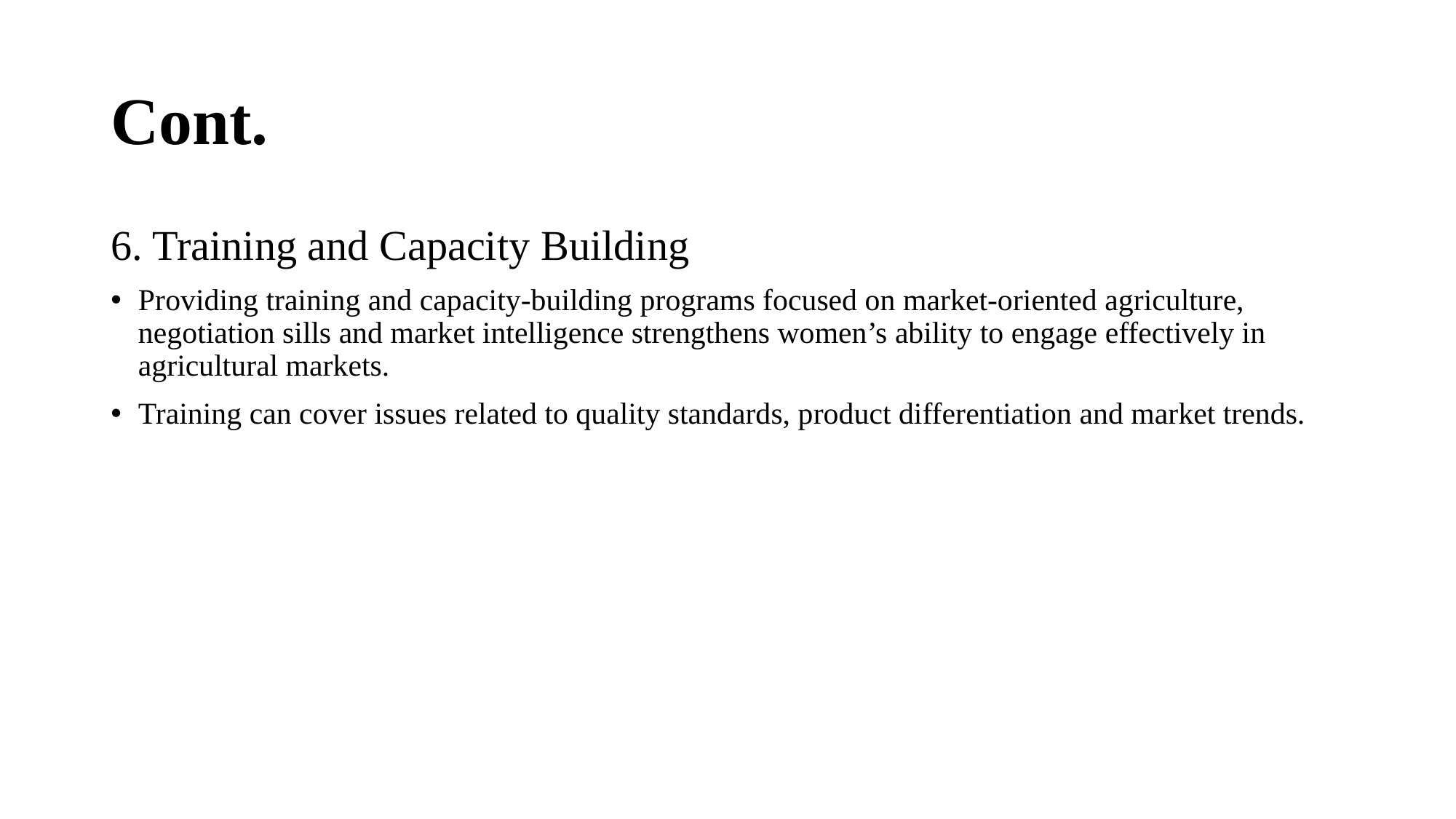

# Cont.
6. Training and Capacity Building
Providing training and capacity-building programs focused on market-oriented agriculture, negotiation sills and market intelligence strengthens women’s ability to engage effectively in agricultural markets.
Training can cover issues related to quality standards, product differentiation and market trends.